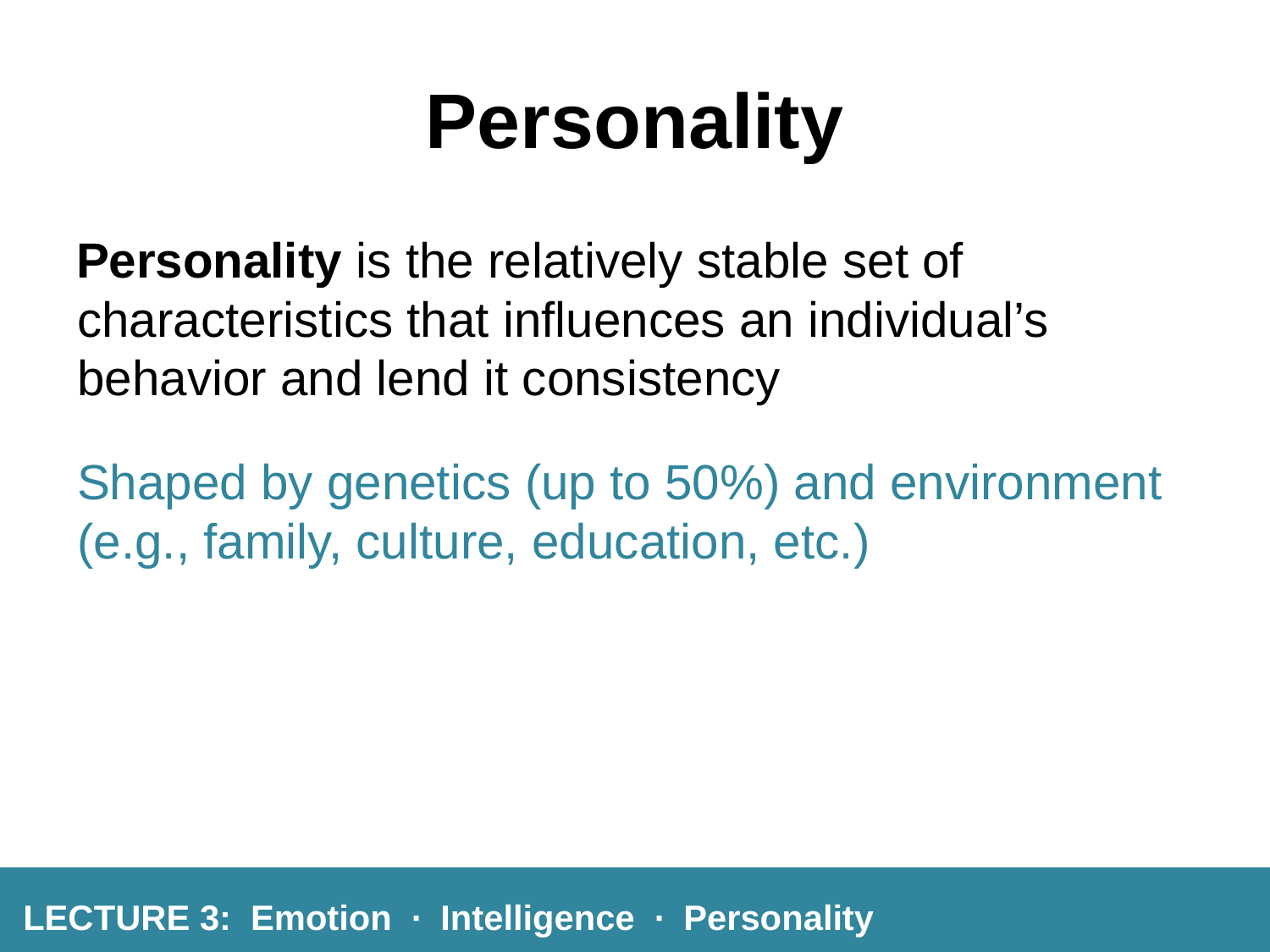

# Personality
Personality is the relatively stable set of characteristics that influences an individual’s behavior and lend it consistency

Shaped by genetics (up to 50%) and environment (e.g., family, culture, education, etc.)
LECTURE 3:  Emotion  ∙  Intelligence  ∙  Personality